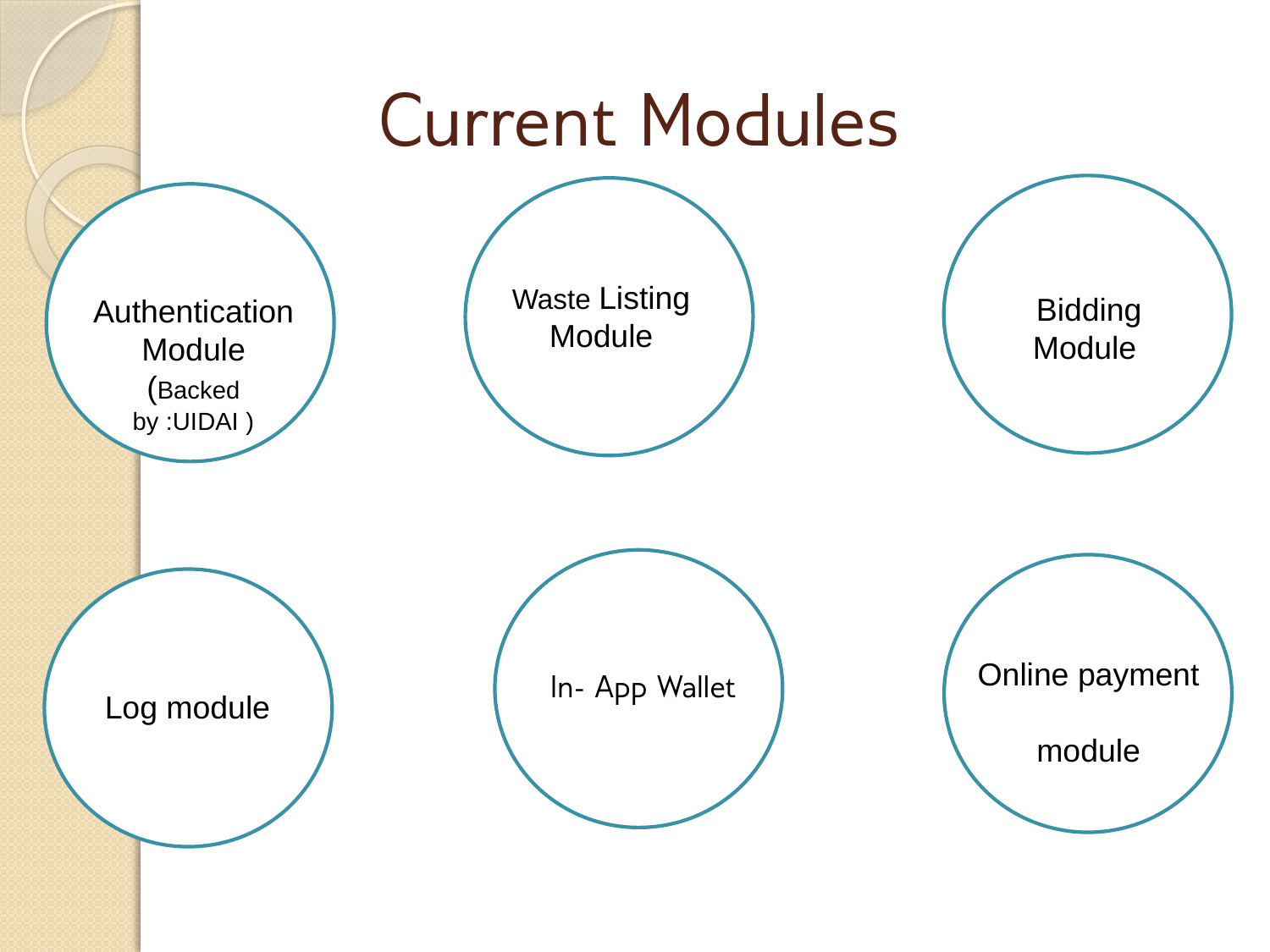

# Current Modules

Waste Listing
Module
Bidding Module
Authentication
Module
(Backed by :UIDAI )

Online payment               module
In- App Wallet
Log module